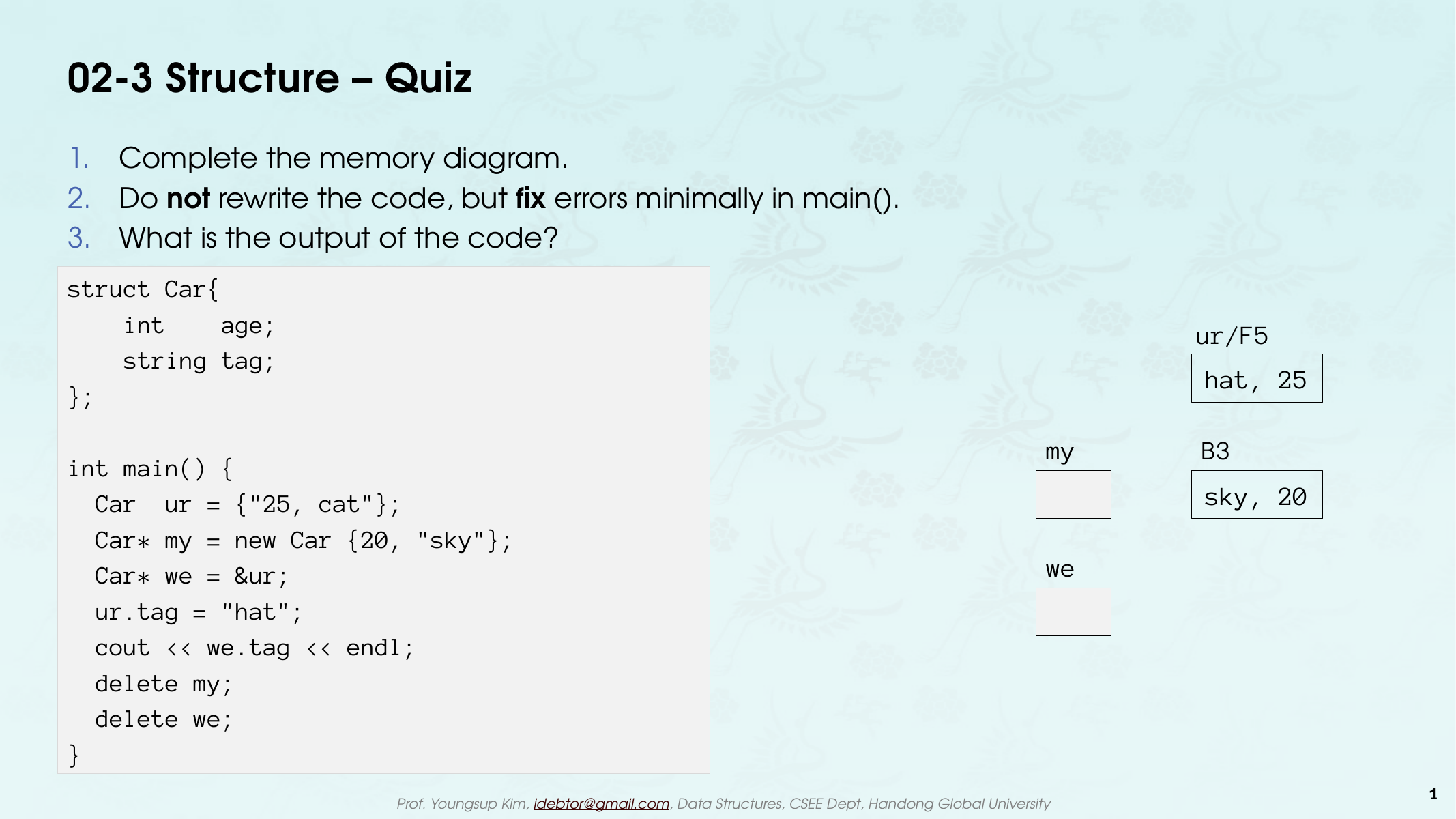

# 02-3 Structure – Quiz
Complete the memory diagram.
Do not rewrite the code, but fix errors minimally in main().
What is the output of the code?
struct Car{
    int    age;
    string tag;
};

int main() {
  Car  ur = {"25, cat"};
  Car* my = new Car {20, "sky"};
  Car* we = &ur;
  ur.tag = "hat";
  cout << we.tag << endl;
  delete my;
  delete we;
}
ur/F5
hat, 25
my
B3
sky, 20

we

1